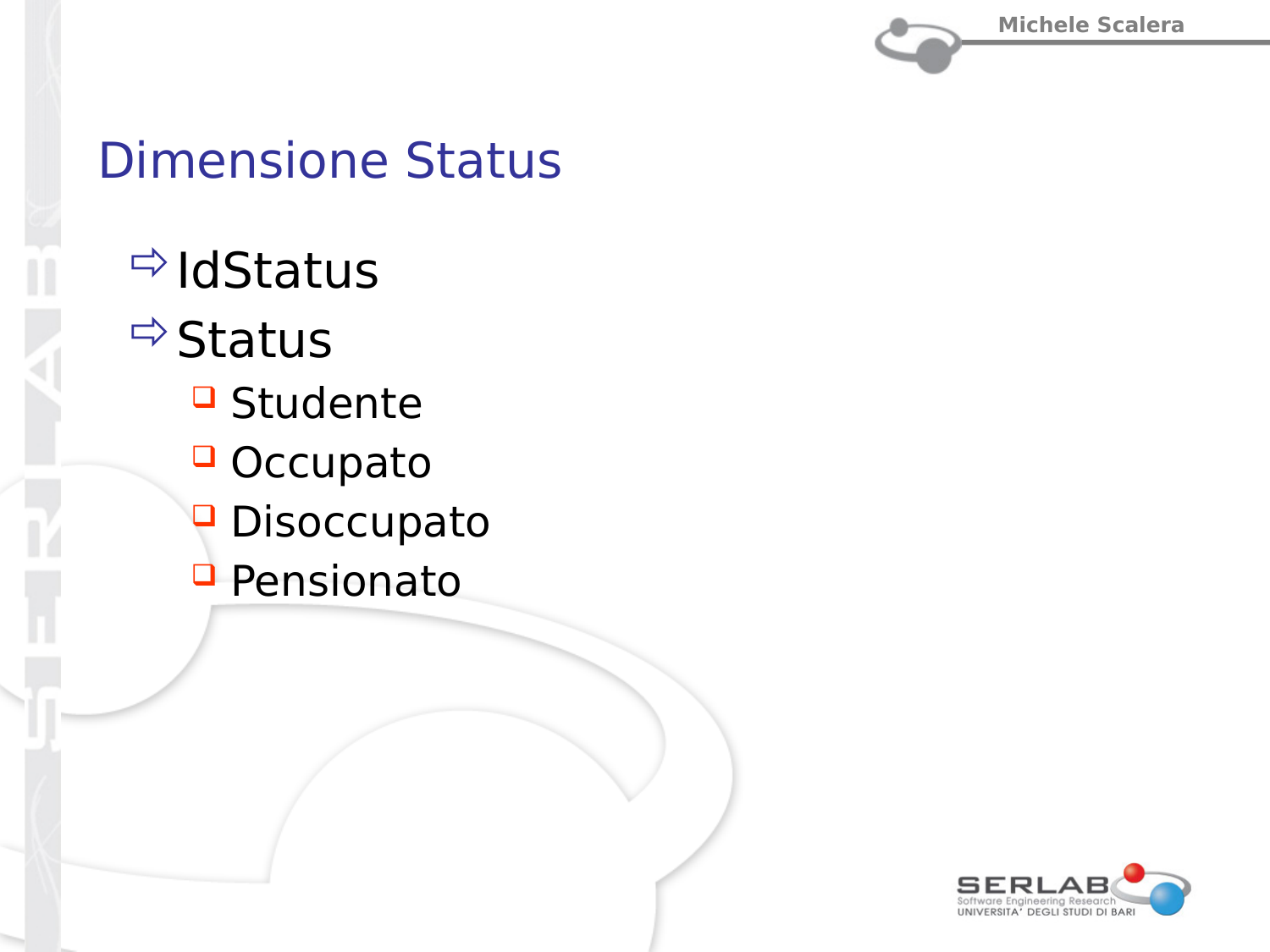

# Dimensione Status
IdStatus
Status
Studente
Occupato
Disoccupato
Pensionato